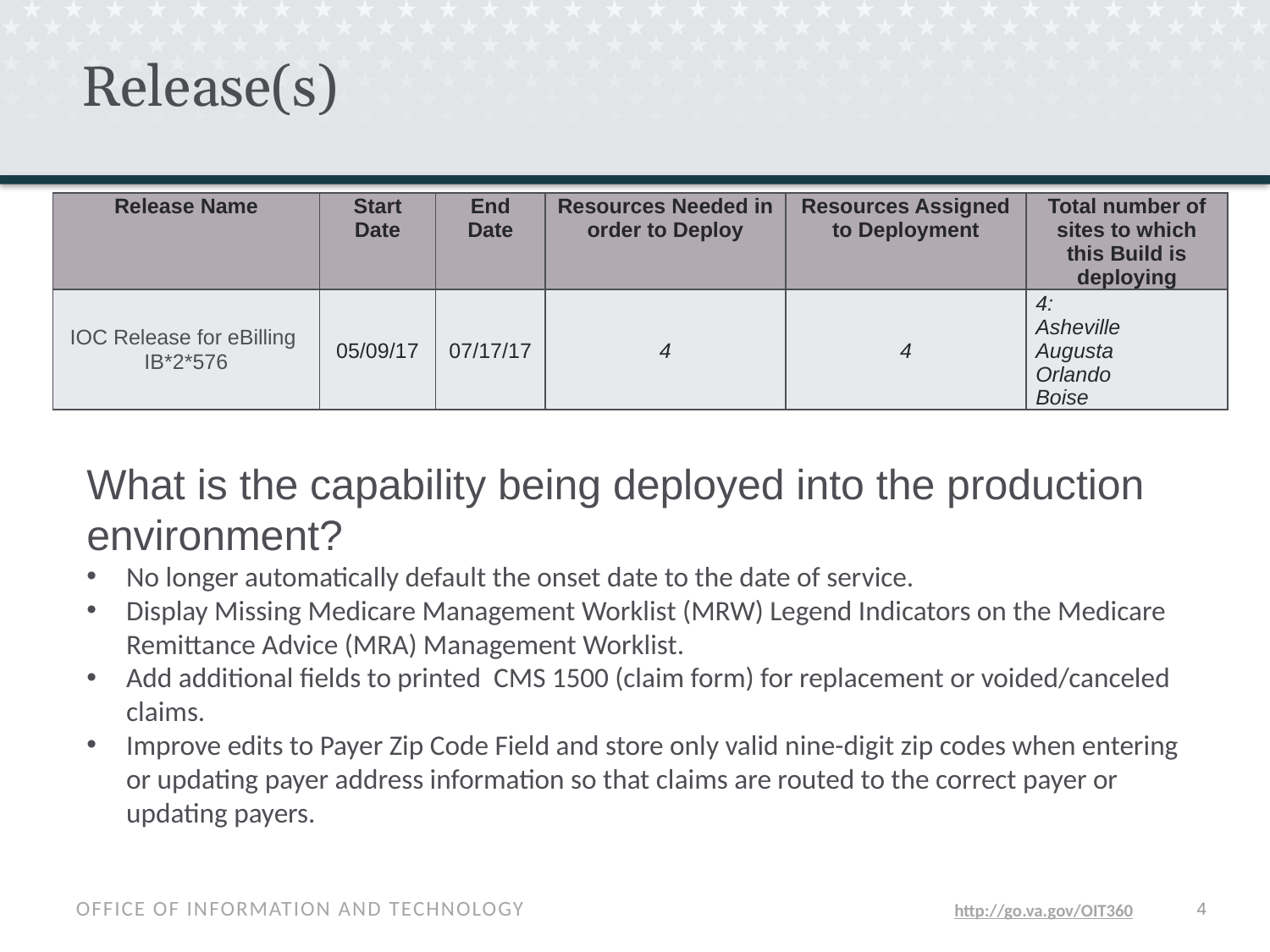

# Release(s)
| Release Name | Start Date | End Date | Resources Needed in order to Deploy | Resources Assigned to Deployment | Total number of sites to which this Build is deploying |
| --- | --- | --- | --- | --- | --- |
| IOC Release for eBilling IB\*2\*576 | 05/09/17 | 07/17/17 | 4 | 4 | 4: Asheville Augusta Orlando Boise |
What is the capability being deployed into the production environment?
No longer automatically default the onset date to the date of service.
Display Missing Medicare Management Worklist (MRW) Legend Indicators on the Medicare Remittance Advice (MRA) Management Worklist.
Add additional fields to printed  CMS 1500 (claim form) for replacement or voided/canceled claims.
Improve edits to Payer Zip Code Field and store only valid nine-digit zip codes when entering or updating payer address information so that claims are routed to the correct payer or updating payers.
4